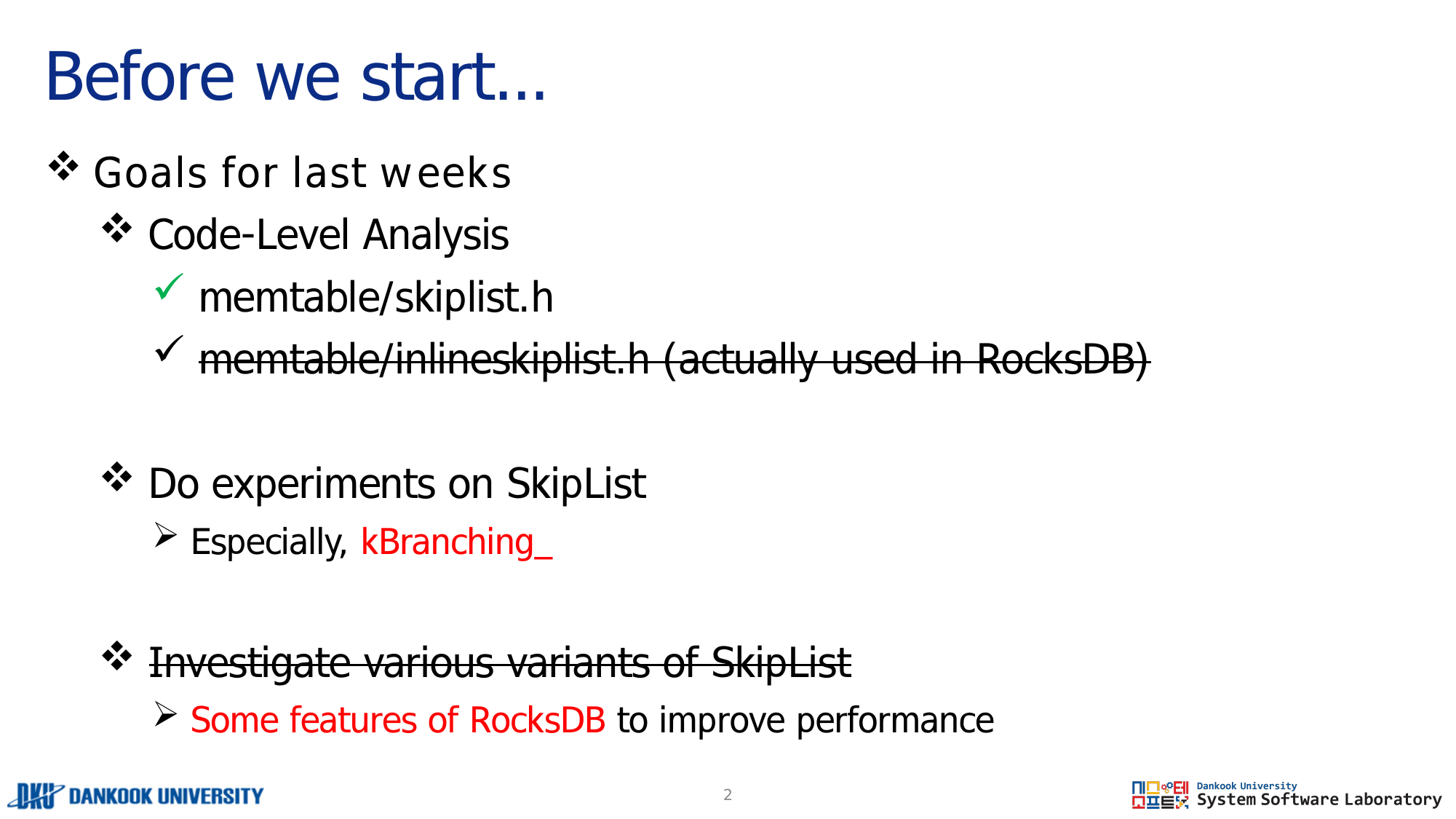

# Before we start…
 Goals for last weeks
 Code-Level Analysis
 memtable/skiplist.h
 memtable/inlineskiplist.h (actually used in RocksDB)

 Do experiments on SkipList
 Especially, kBranching_

 Investigate various variants of SkipList
 Some features of RocksDB to improve performance
2